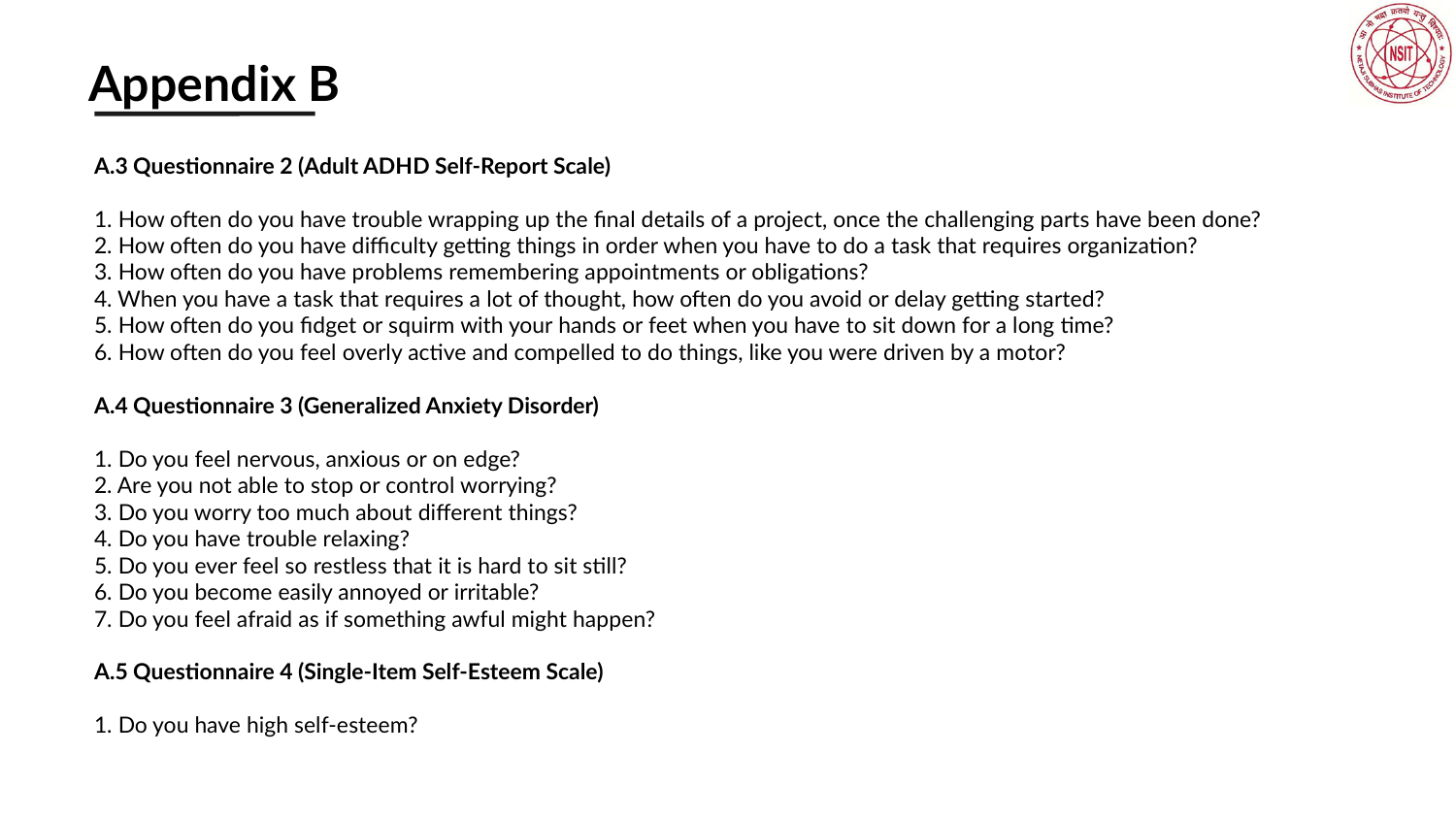

Appendix B
A.3 Questionnaire 2 (Adult ADHD Self-Report Scale)

1. How often do you have trouble wrapping up the final details of a project, once the challenging parts have been done?
2. How often do you have difficulty getting things in order when you have to do a task that requires organization?
3. How often do you have problems remembering appointments or obligations?
4. When you have a task that requires a lot of thought, how often do you avoid or delay getting started?
5. How often do you fidget or squirm with your hands or feet when you have to sit down for a long time?
6. How often do you feel overly active and compelled to do things, like you were driven by a motor?

A.4 Questionnaire 3 (Generalized Anxiety Disorder)

1. Do you feel nervous, anxious or on edge?
2. Are you not able to stop or control worrying?
3. Do you worry too much about different things?
4. Do you have trouble relaxing?
5. Do you ever feel so restless that it is hard to sit still?
6. Do you become easily annoyed or irritable?
7. Do you feel afraid as if something awful might happen?

A.5 Questionnaire 4 (Single-Item Self-Esteem Scale)

1. Do you have high self-esteem?